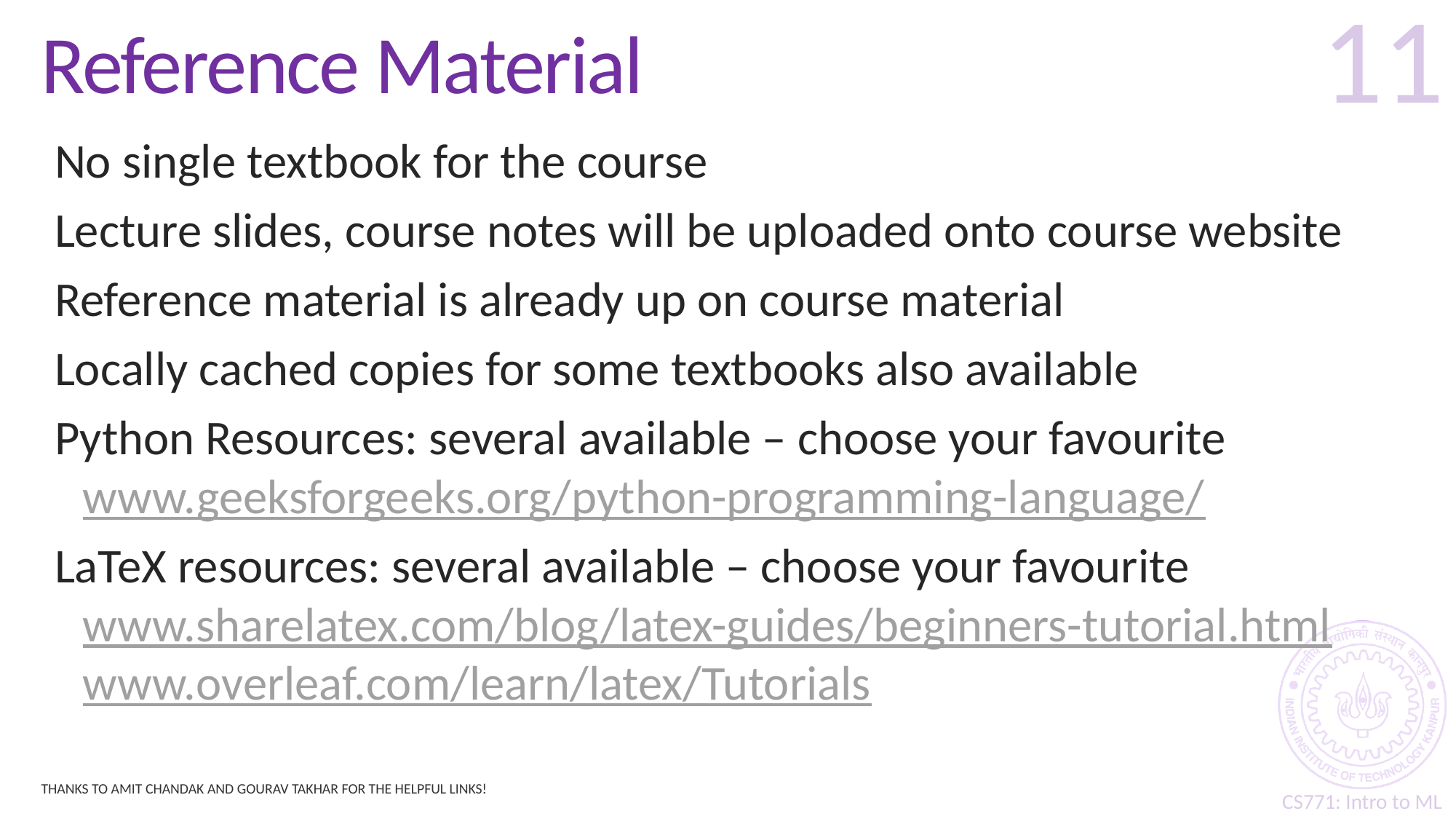

# Reference Material
11
No single textbook for the course
Lecture slides, course notes will be uploaded onto course website
Reference material is already up on course material
Locally cached copies for some textbooks also available
Python Resources: several available – choose your favourite
www.geeksforgeeks.org/python-programming-language/
LaTeX resources: several available – choose your favourite
www.sharelatex.com/blog/latex-guides/beginners-tutorial.html
www.overleaf.com/learn/latex/Tutorials
Thanks to Amit CHANDAK and Gourav TAKHAR for THE helpful links!